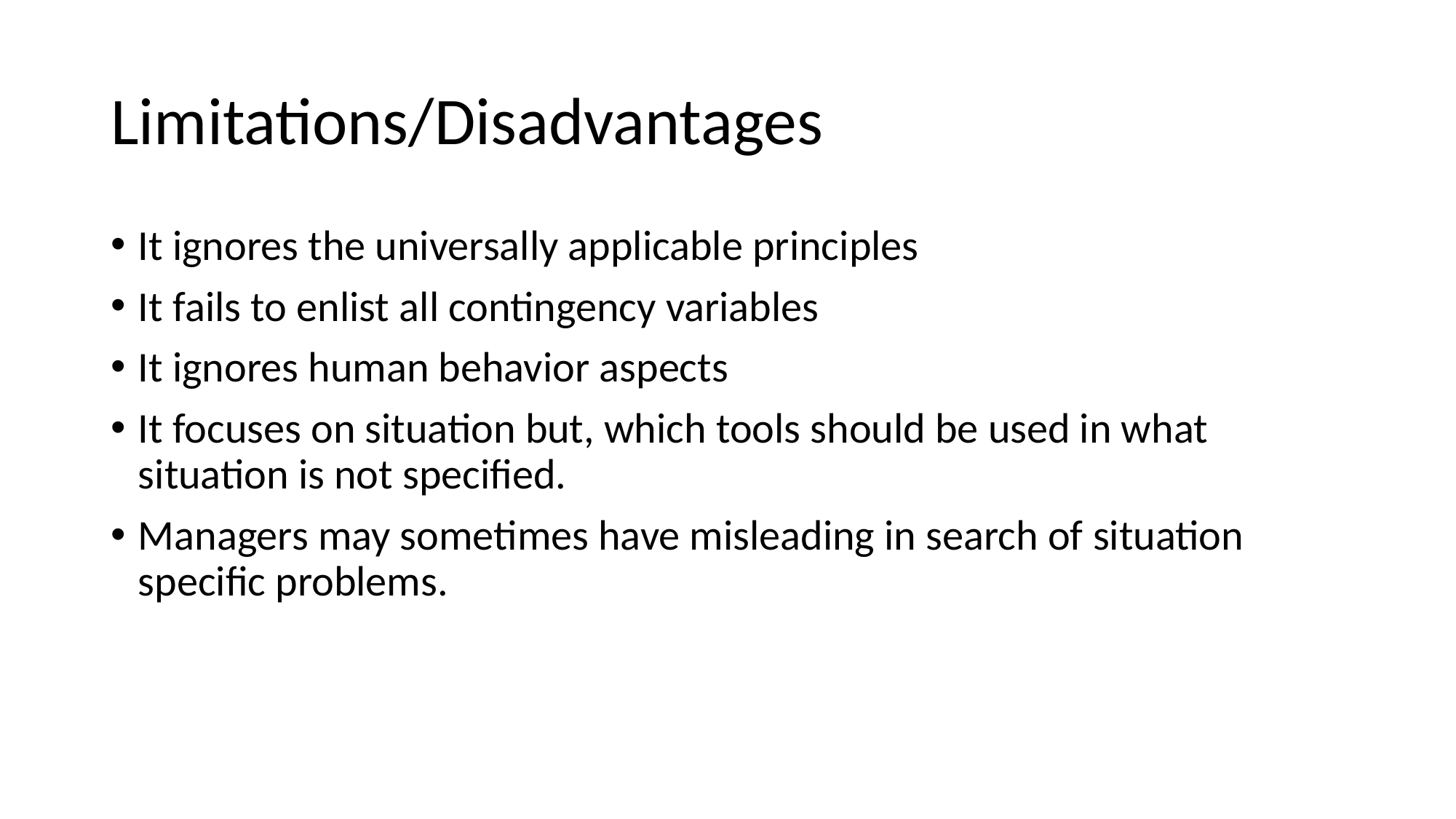

# Limitations/Disadvantages
It ignores the universally applicable principles
It fails to enlist all contingency variables
It ignores human behavior aspects
It focuses on situation but, which tools should be used in what situation is not specified.
Managers may sometimes have misleading in search of situation specific problems.